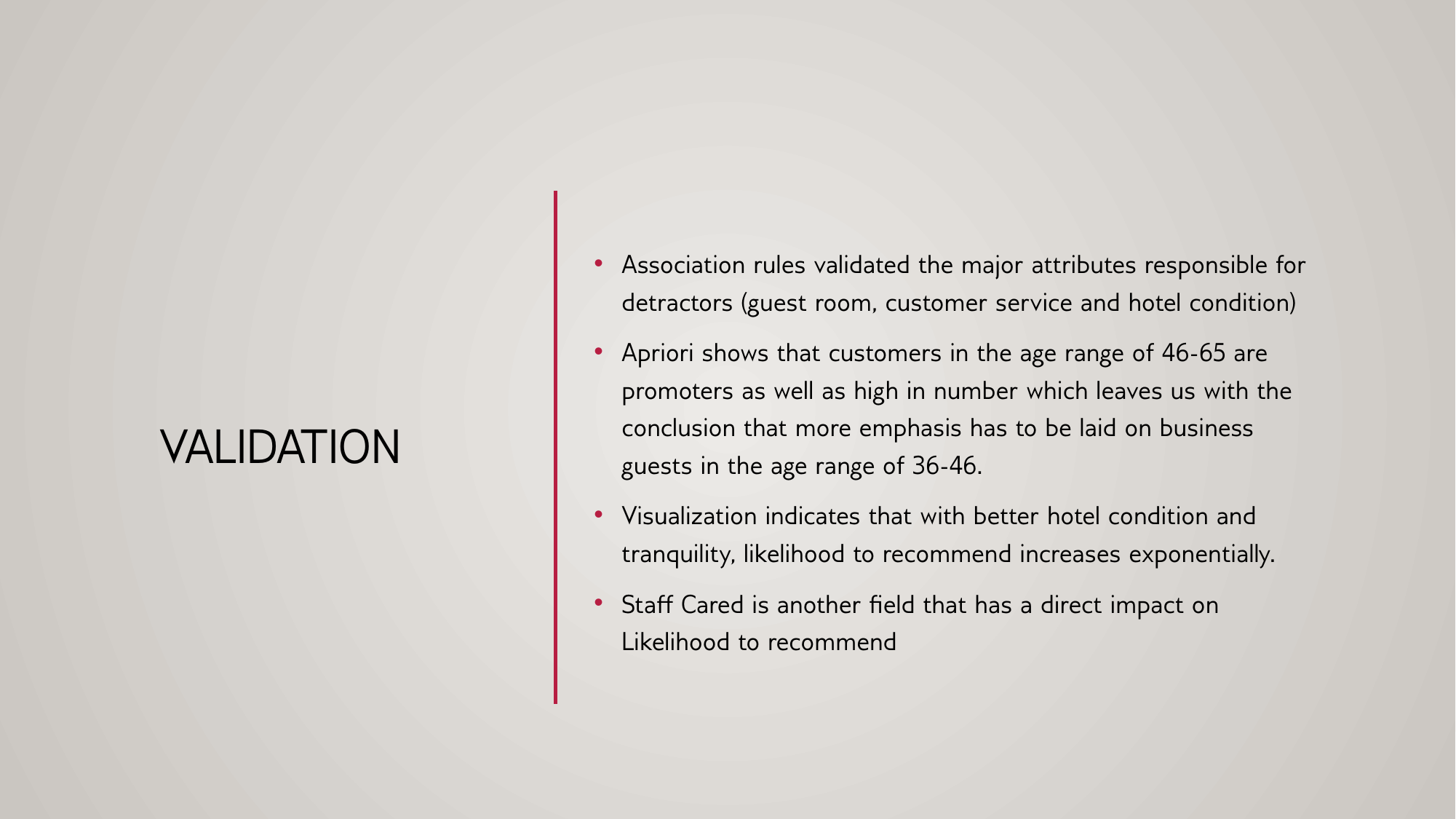

# validation

Association rules validated the major attributes responsible for detractors (guest room, customer service and hotel condition)
Apriori shows that customers in the age range of 46-65 are promoters as well as high in number which leaves us with the conclusion that more emphasis has to be laid on business guests in the age range of 36-46.
Visualization indicates that with better hotel condition and tranquility, likelihood to recommend increases exponentially.
Staff Cared is another field that has a direct impact on Likelihood to recommend